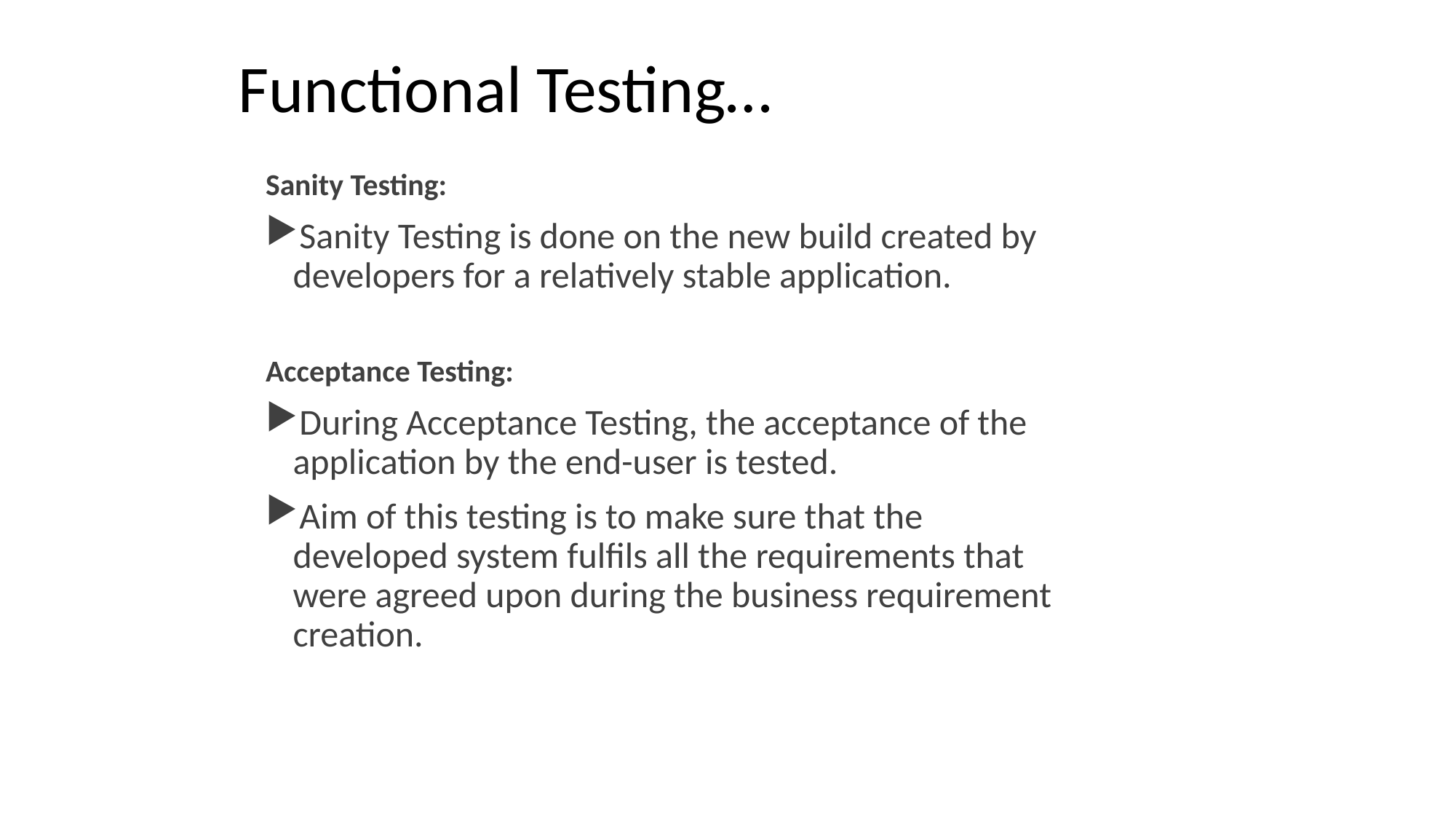

# Functional Testing…
Sanity Testing:
Sanity Testing is done on the new build created by developers for a relatively stable application.

Acceptance Testing:
During Acceptance Testing, the acceptance of the application by the end-user is tested.
Aim of this testing is to make sure that the developed system fulfils all the requirements that were agreed upon during the business requirement creation.